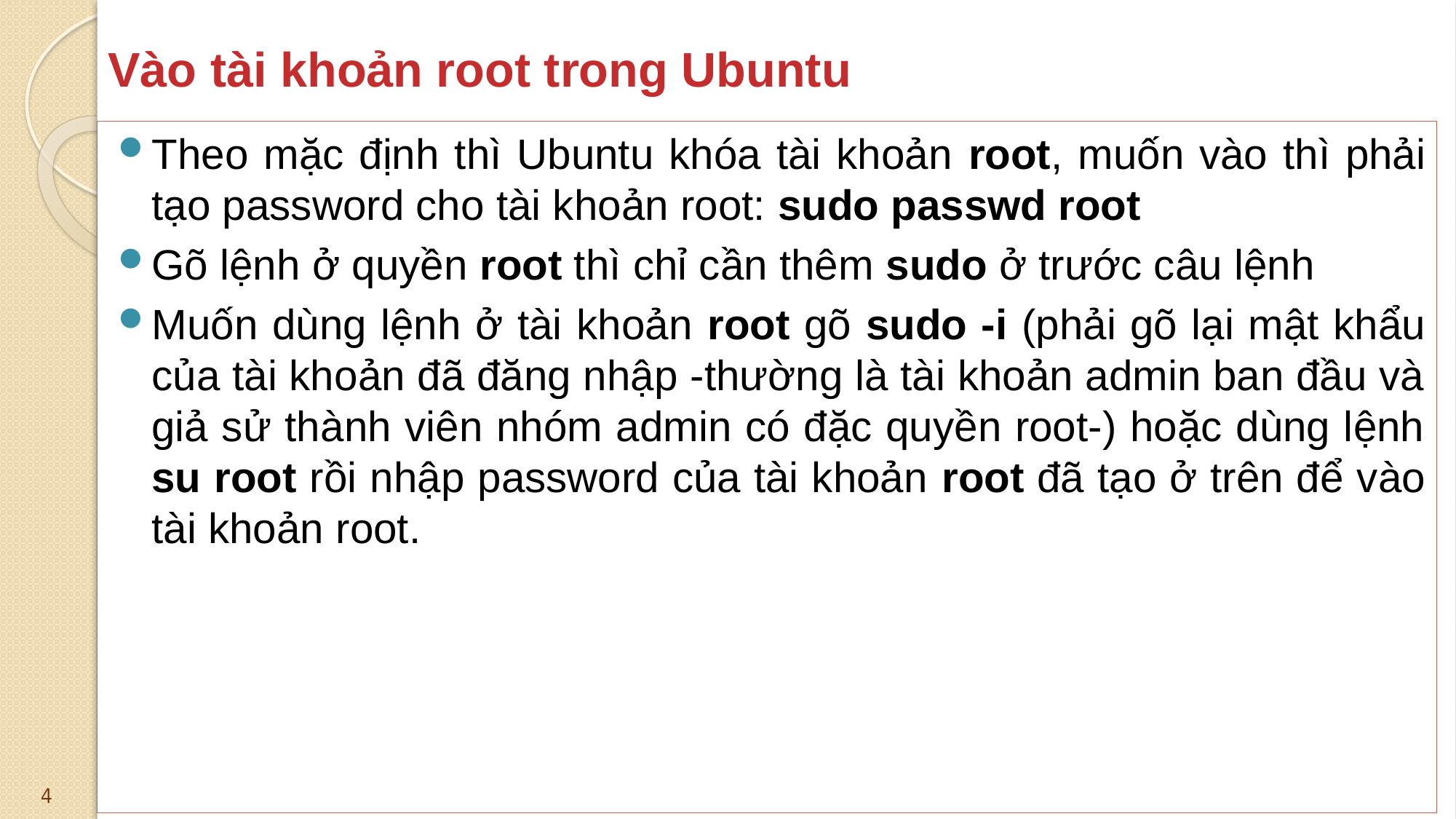

# Vào tài khoản root trong Ubuntu
Theo mặc định thì Ubuntu khóa tài khoản root, muốn vào thì phải tạo password cho tài khoản root: sudo passwd root
Gõ lệnh ở quyền root thì chỉ cần thêm sudo ở trước câu lệnh
Muốn dùng lệnh ở tài khoản root gõ sudo -i (phải gõ lại mật khẩu của tài khoản đã đăng nhập -thường là tài khoản admin ban đầu và giả sử thành viên nhóm admin có đặc quyền root-) hoặc dùng lệnh su root rồi nhập password của tài khoản root đã tạo ở trên để vào tài khoản root.
4